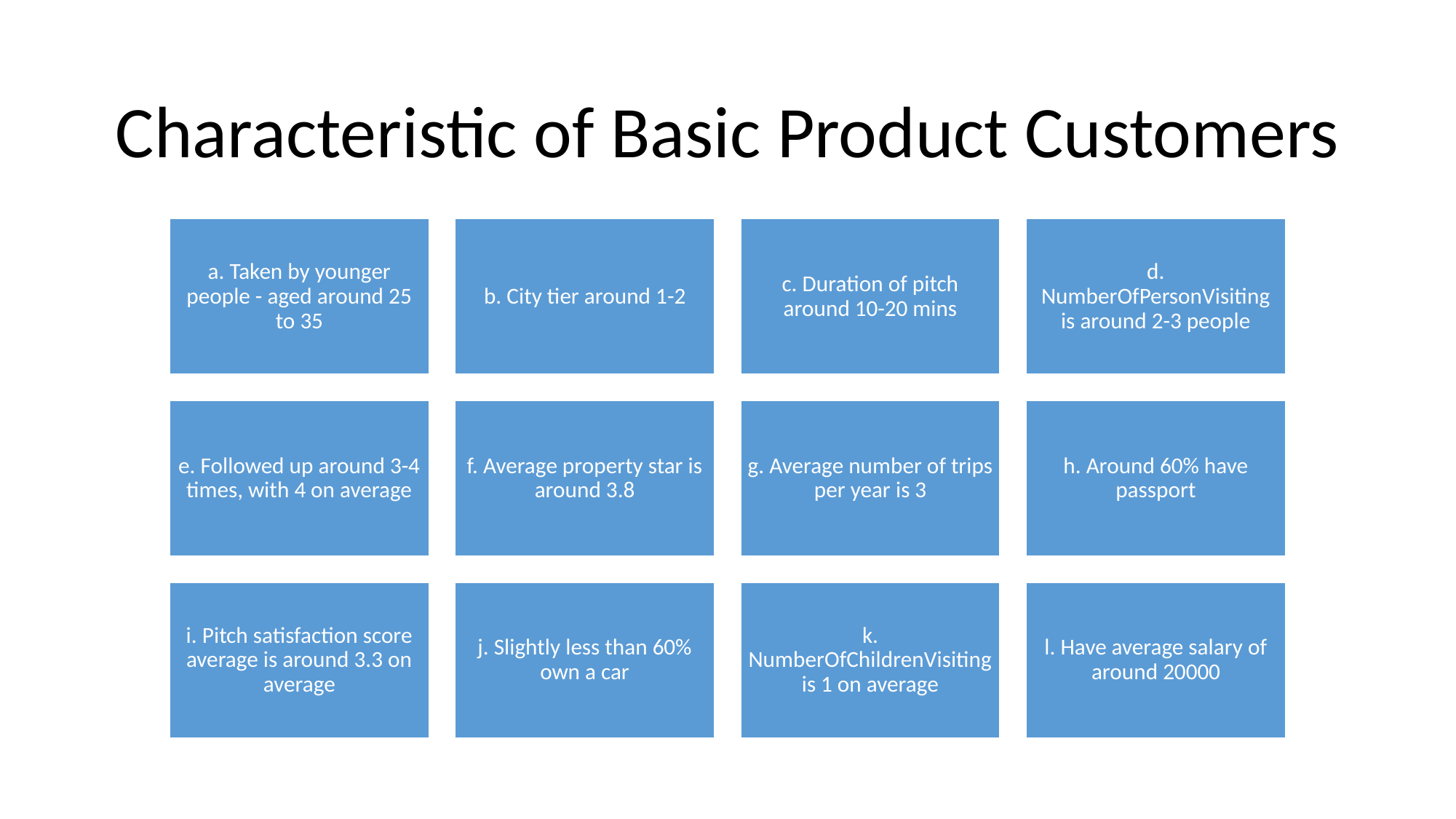

# Characteristic of Basic Product Customers
a. Taken by younger people - aged around 25 to 35
b. City tier around 1-2
c. Duration of pitch around 10-20 mins
d. NumberOfPersonVisiting is around 2-3 people
e. Followed up around 3-4 times, with 4 on average
f. Average property star is around 3.8
g. Average number of trips per year is 3
h. Around 60% have passport
i. Pitch satisfaction score average is around 3.3 on average
j. Slightly less than 60% own a car
k. NumberOfChildrenVisiting is 1 on average
l. Have average salary of around 20000